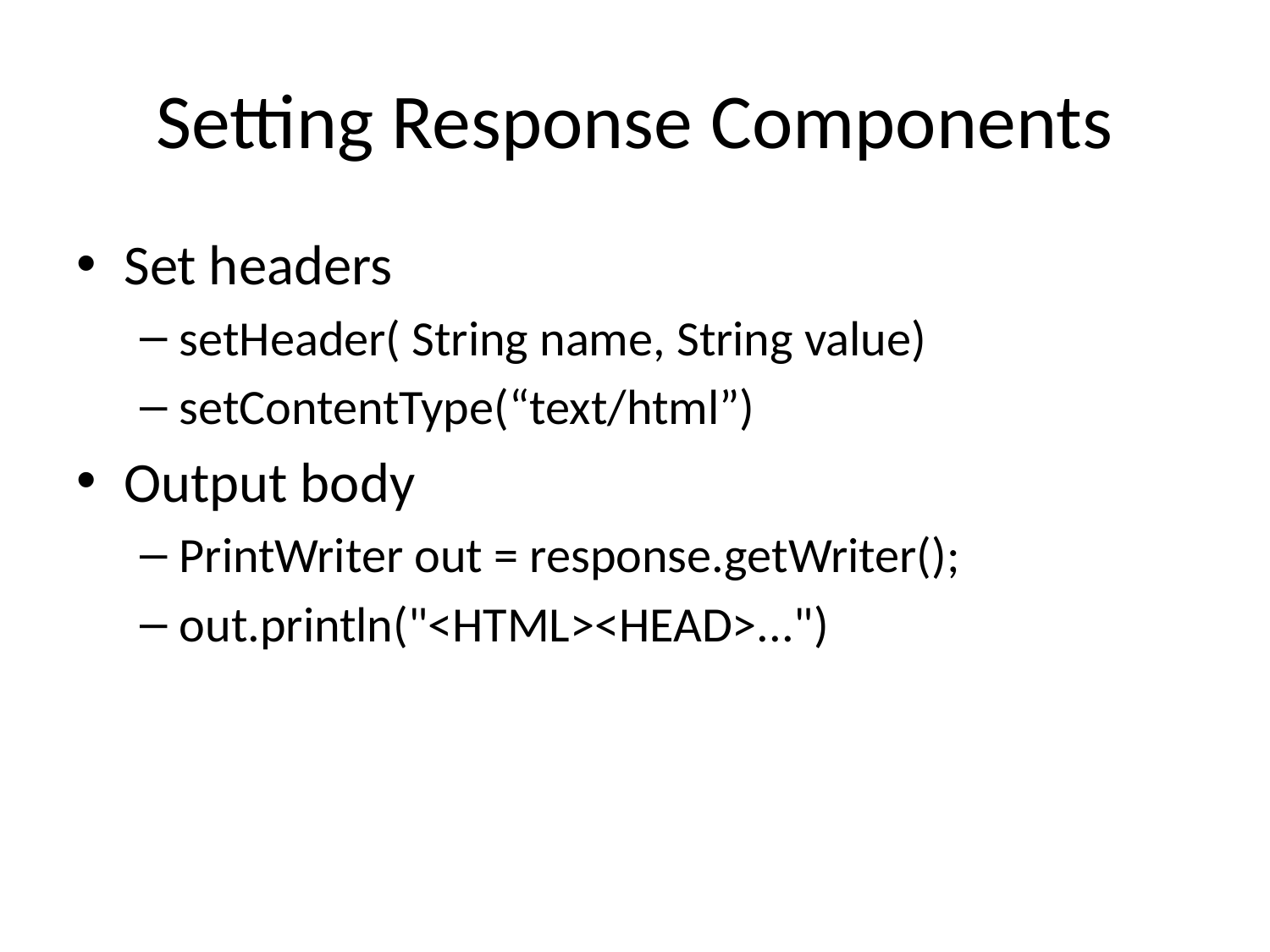

# Setting Response Components
Set headers
setHeader( String name, String value)
setContentType(“text/html”)
Output body
PrintWriter out = response.getWriter();
out.println("<HTML><HEAD>...")